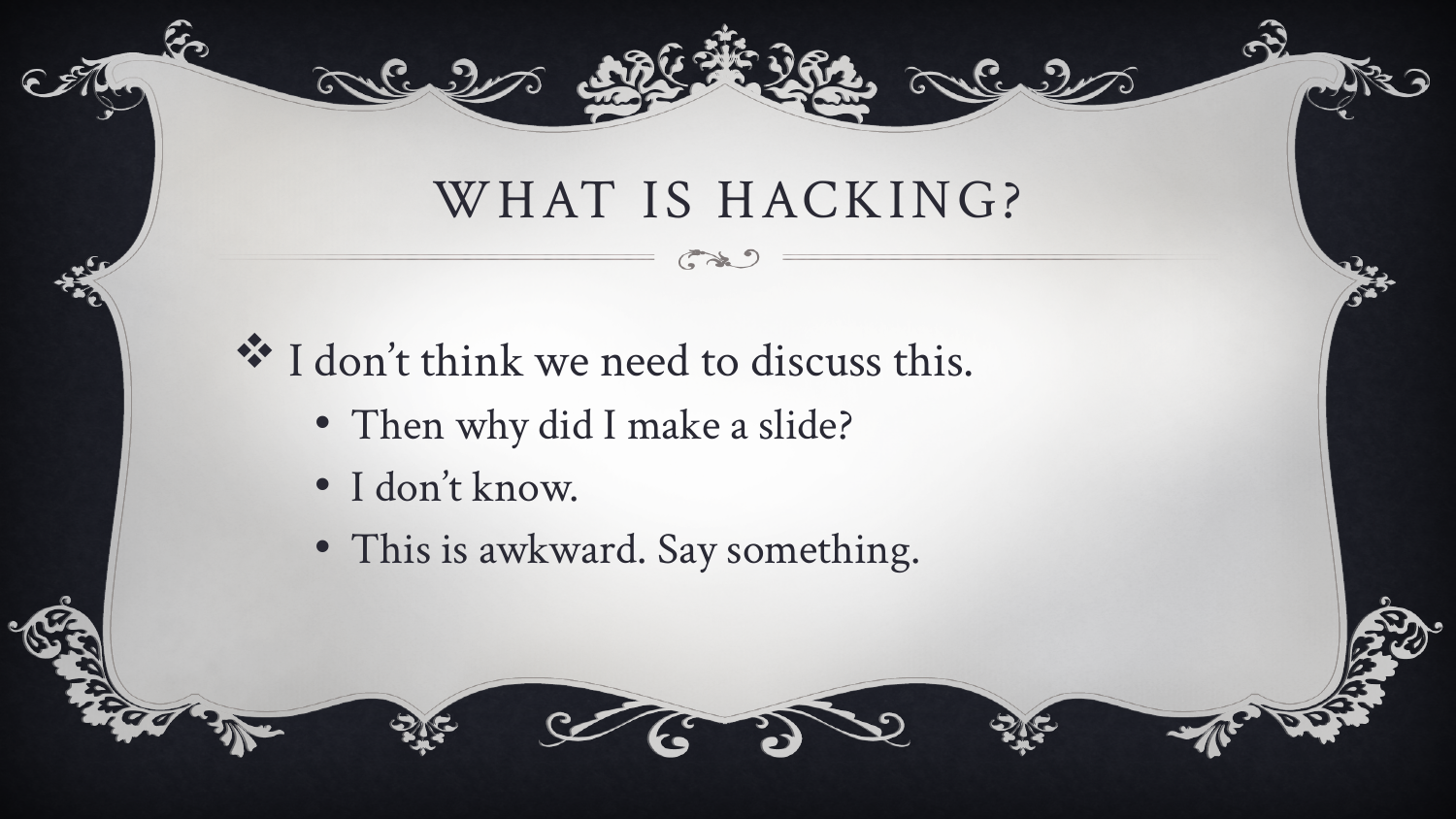

# What IS hacking?
 I don’t think we need to discuss this.
Then why did I make a slide?
I don’t know.
This is awkward. Say something.